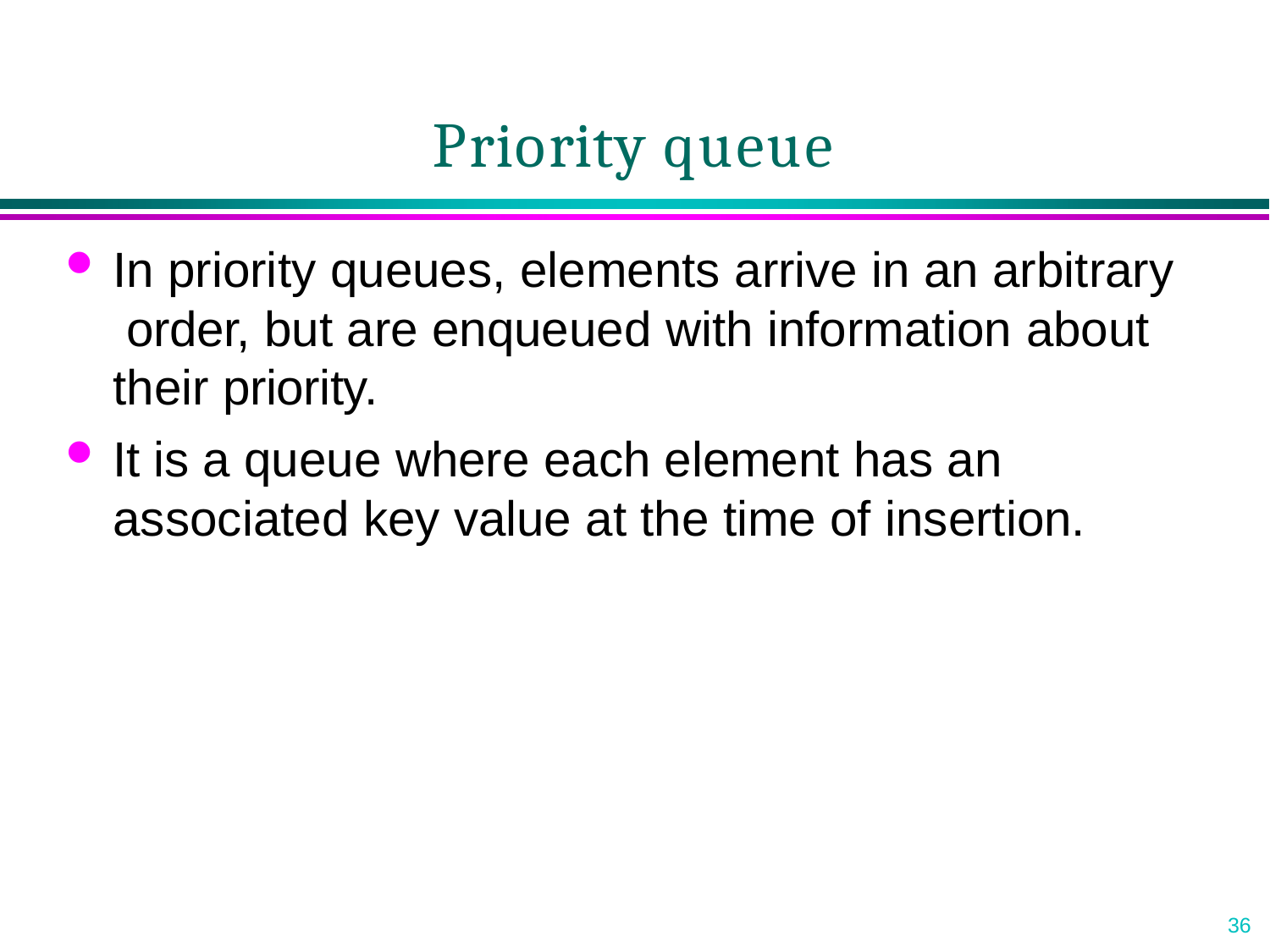

# Priority queue
In priority queues, elements arrive in an arbitrary  order, but are enqueued with information about  their priority.
It is a queue where each element has an  associated key value at the time of insertion.
36